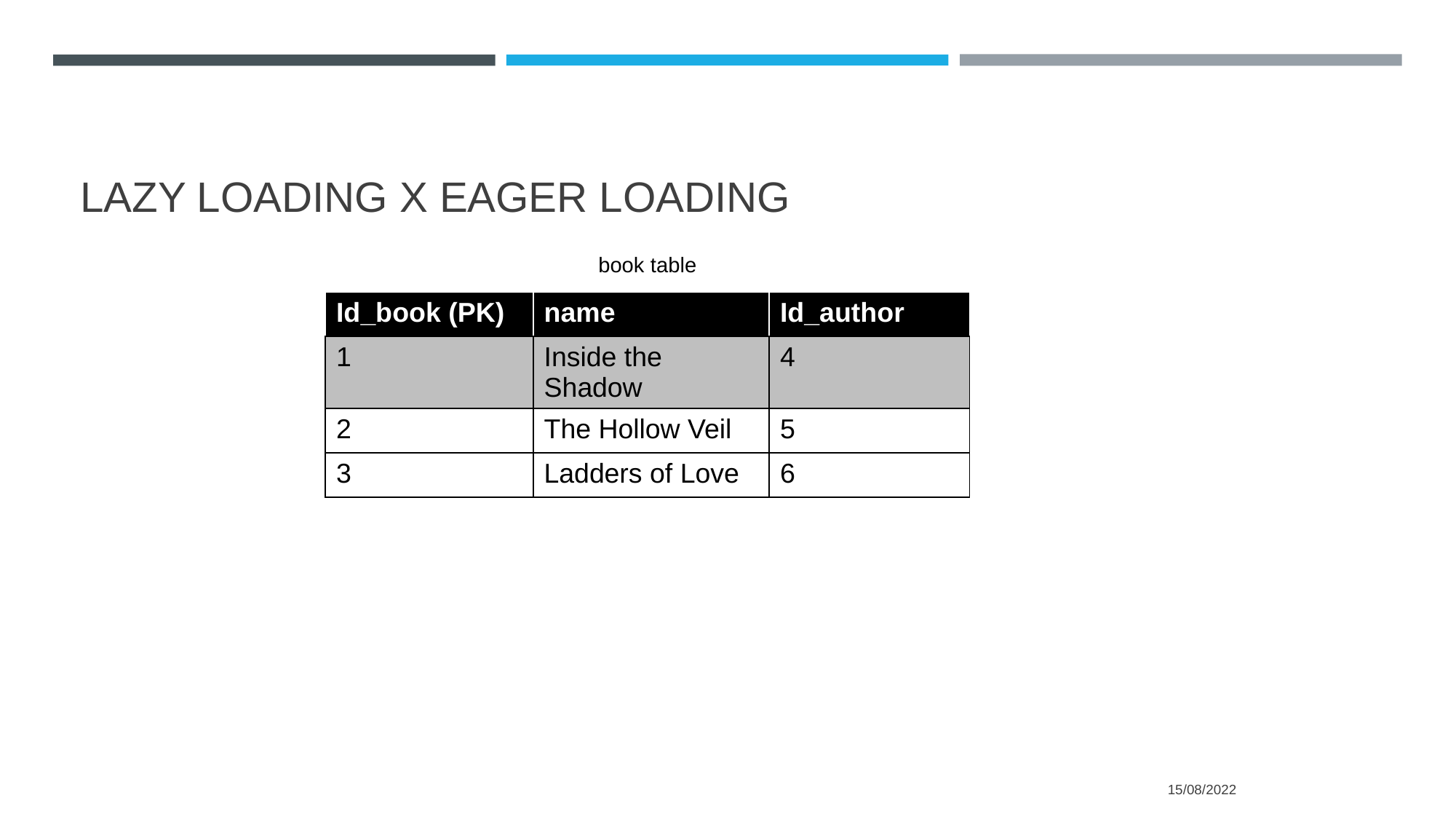

# LAZY LOADING X EAGER LOADING
book table
| Id\_book (PK) | name | Id\_author |
| --- | --- | --- |
| 1 | Inside the Shadow | 4 |
| 2 | The Hollow Veil | 5 |
| 3 | Ladders of Love | 6 |
15/08/2022